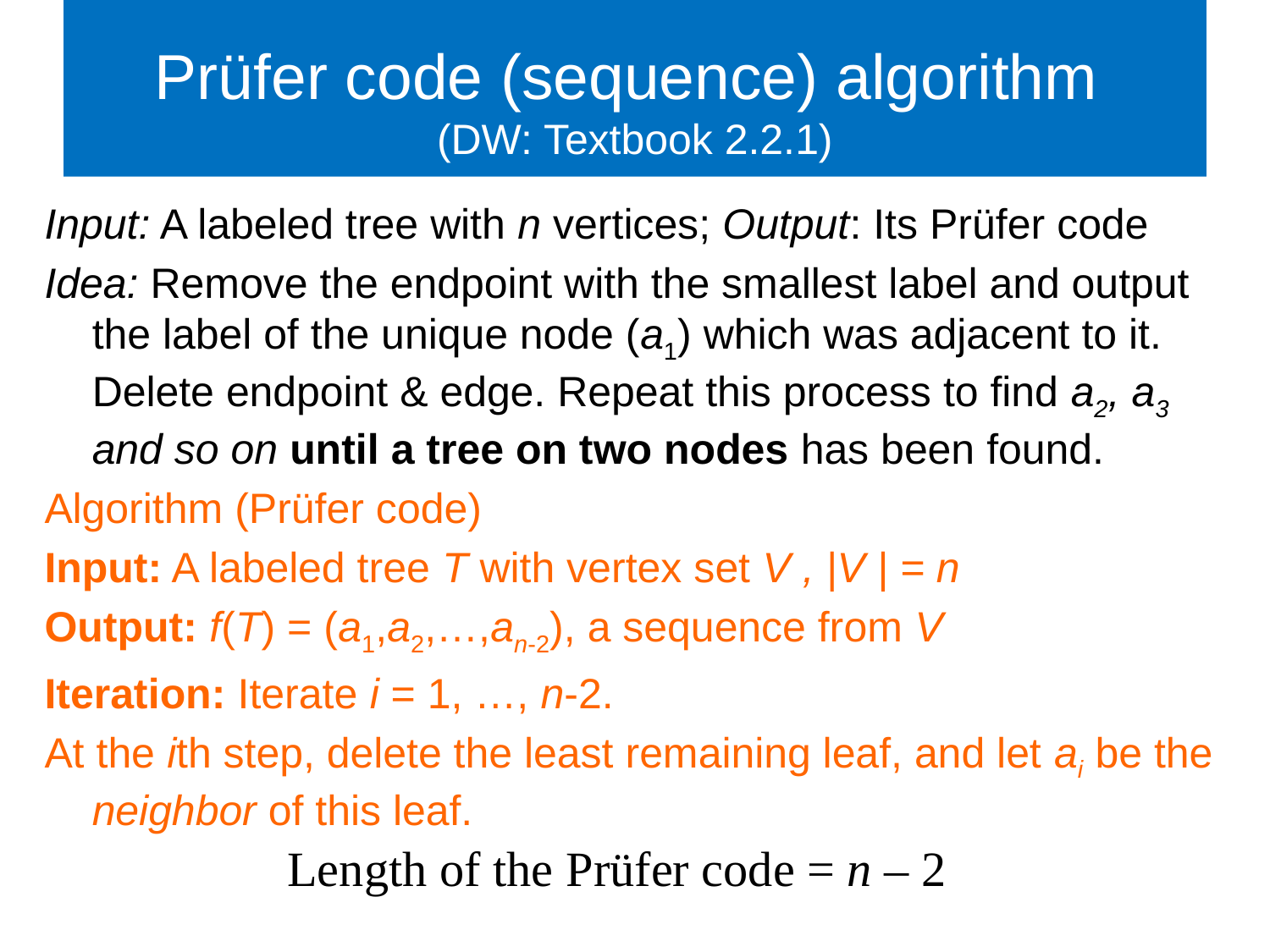

# Prüfer code (sequence) algorithm (DW: Textbook 2.2.1)
Input: A labeled tree with n vertices; Output: Its Prüfer code
Idea: Remove the endpoint with the smallest label and output the label of the unique node (a1) which was adjacent to it. Delete endpoint & edge. Repeat this process to find a2, a3  and so on until a tree on two nodes has been found.
Algorithm (Prüfer code)
Input: A labeled tree T with vertex set V , |V | = n
Output: f(T) = (a1,a2,…,an-2), a sequence from V
Iteration: Iterate i = 1, …, n-2.
At the ith step, delete the least remaining leaf, and let ai be the neighbor of this leaf.
Length of the Prüfer code = n – 2